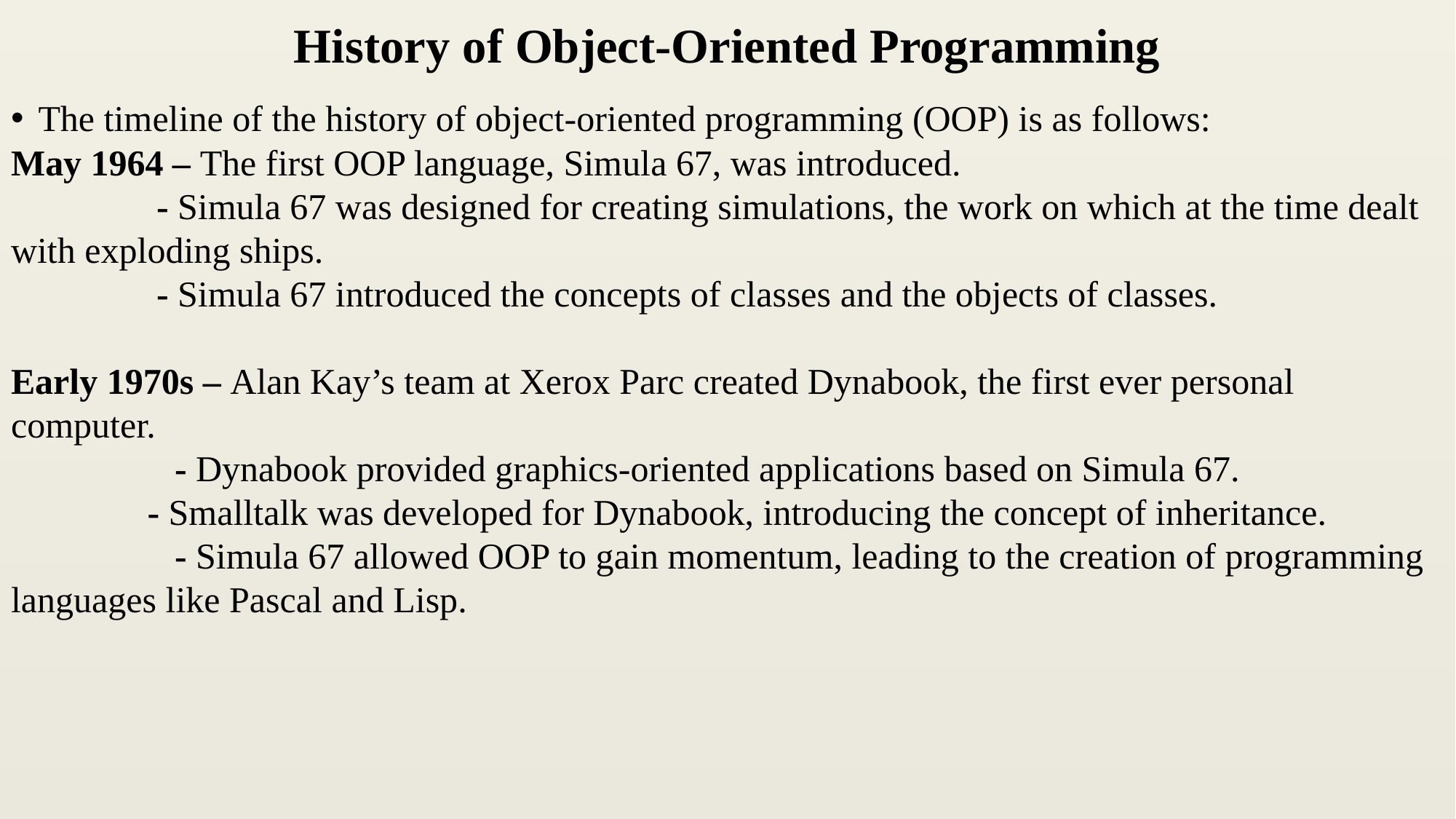

# History of Object-Oriented Programming
The timeline of the history of object-oriented programming (OOP) is as follows:
May 1964 – The first OOP language, Simula 67, was introduced.
	    - Simula 67 was designed for creating simulations, the work on which at the time dealt with exploding ships.
	    - Simula 67 introduced the concepts of classes and the objects of classes.

Early 1970s – Alan Kay’s team at Xerox Parc created Dynabook, the first ever personal computer.
	      - Dynabook provided graphics-oriented applications based on Simula 67.
	   - Smalltalk was developed for Dynabook, introducing the concept of inheritance.
	      - Simula 67 allowed OOP to gain momentum, leading to the creation of programming languages like Pascal and Lisp.